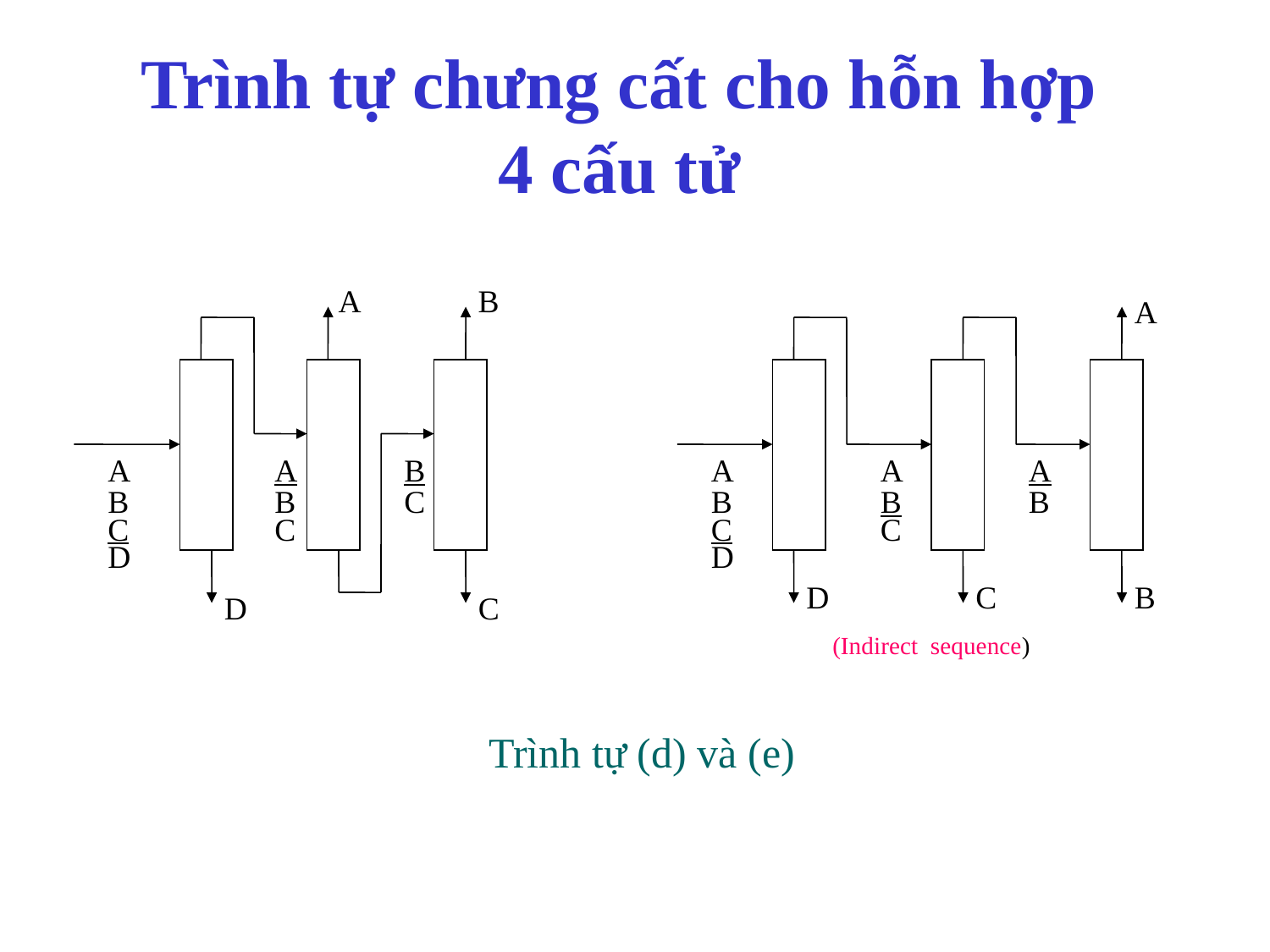

Trình tự chưng cất cho hỗn hợp 4 cấu tử
     A
B
A

A
B
C
D
 A
 B
 C
B
C

A
B
C
D

A
B
C

A
B

D
C
B
D
C

(Indirect  sequence)
Trình tự (d) và (e)